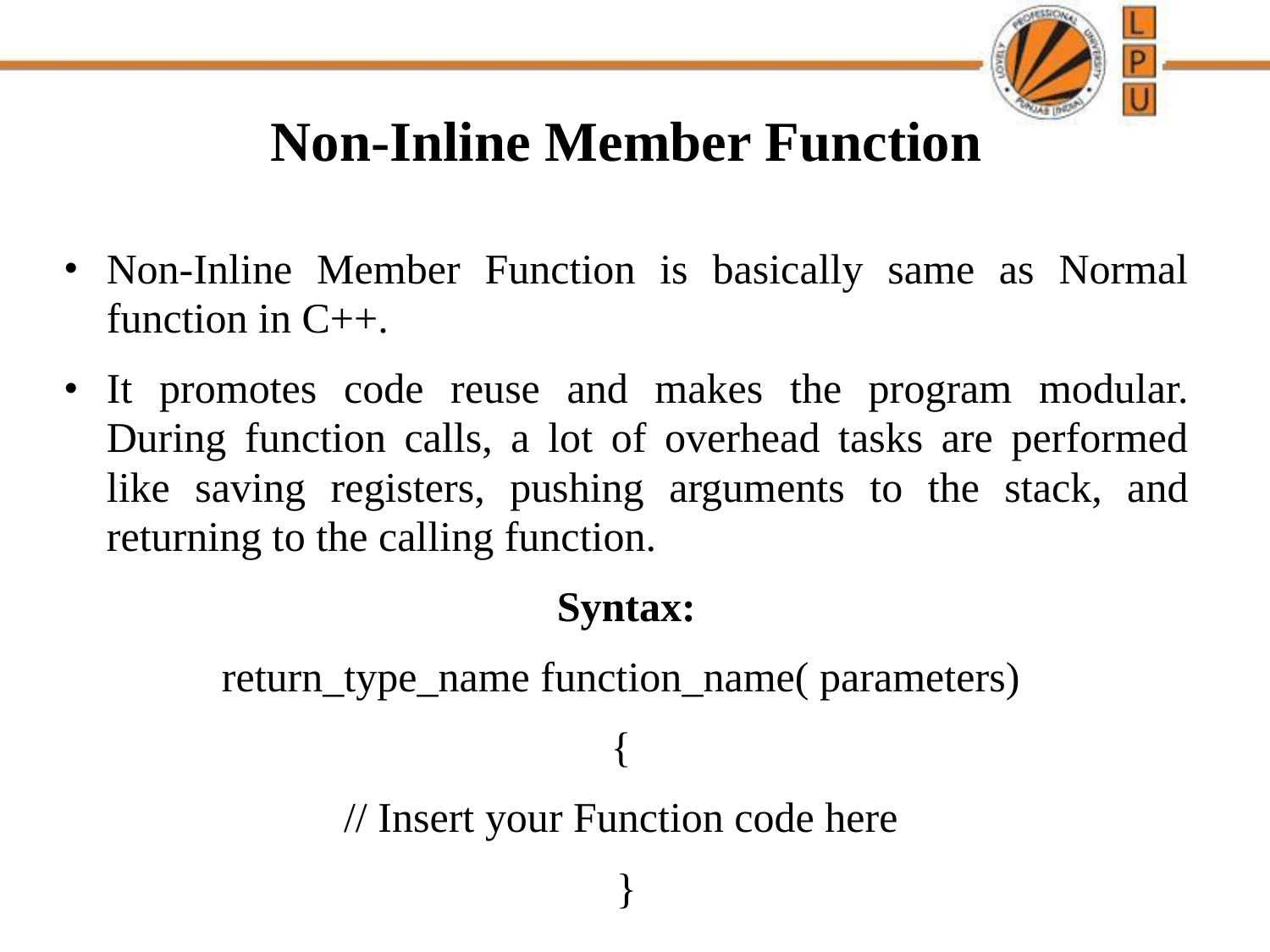

# Non-Inline Member Function
Non-Inline Member Function is basically same as Normal function in C++.
It promotes code reuse and makes the program modular. During function calls, a lot of overhead tasks are performed like saving registers, pushing arguments to the stack, and returning to the calling function.
Syntax:
return_type_name function_name( parameters)
{
// Insert your Function code here
}